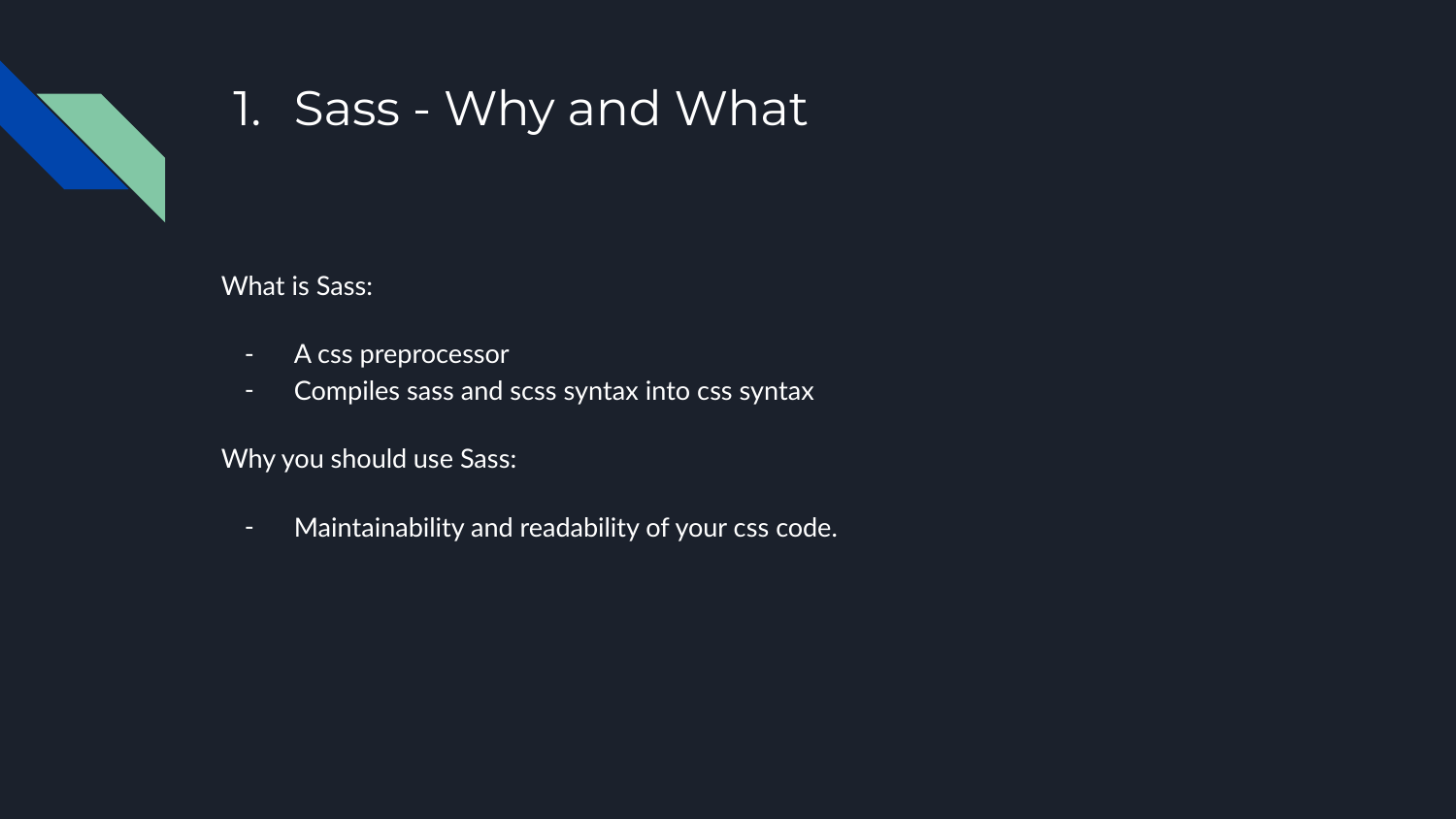

# Sass - Why and What
What is Sass:
A css preprocessor
Compiles sass and scss syntax into css syntax
Why you should use Sass:
Maintainability and readability of your css code.